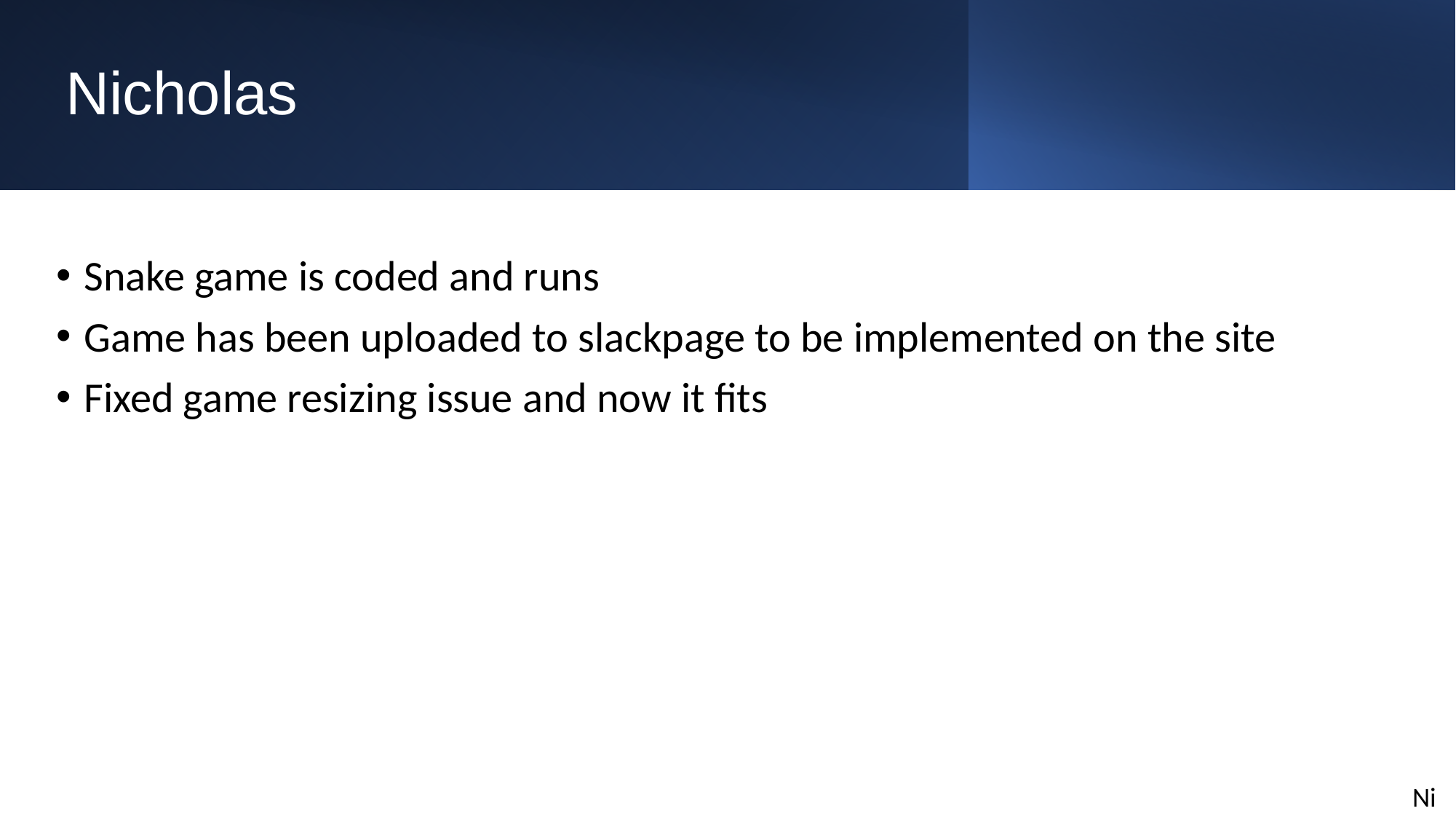

# Nicholas
Snake game is coded and runs
Game has been uploaded to slackpage to be implemented on the site
Fixed game resizing issue and now it fits

Ni